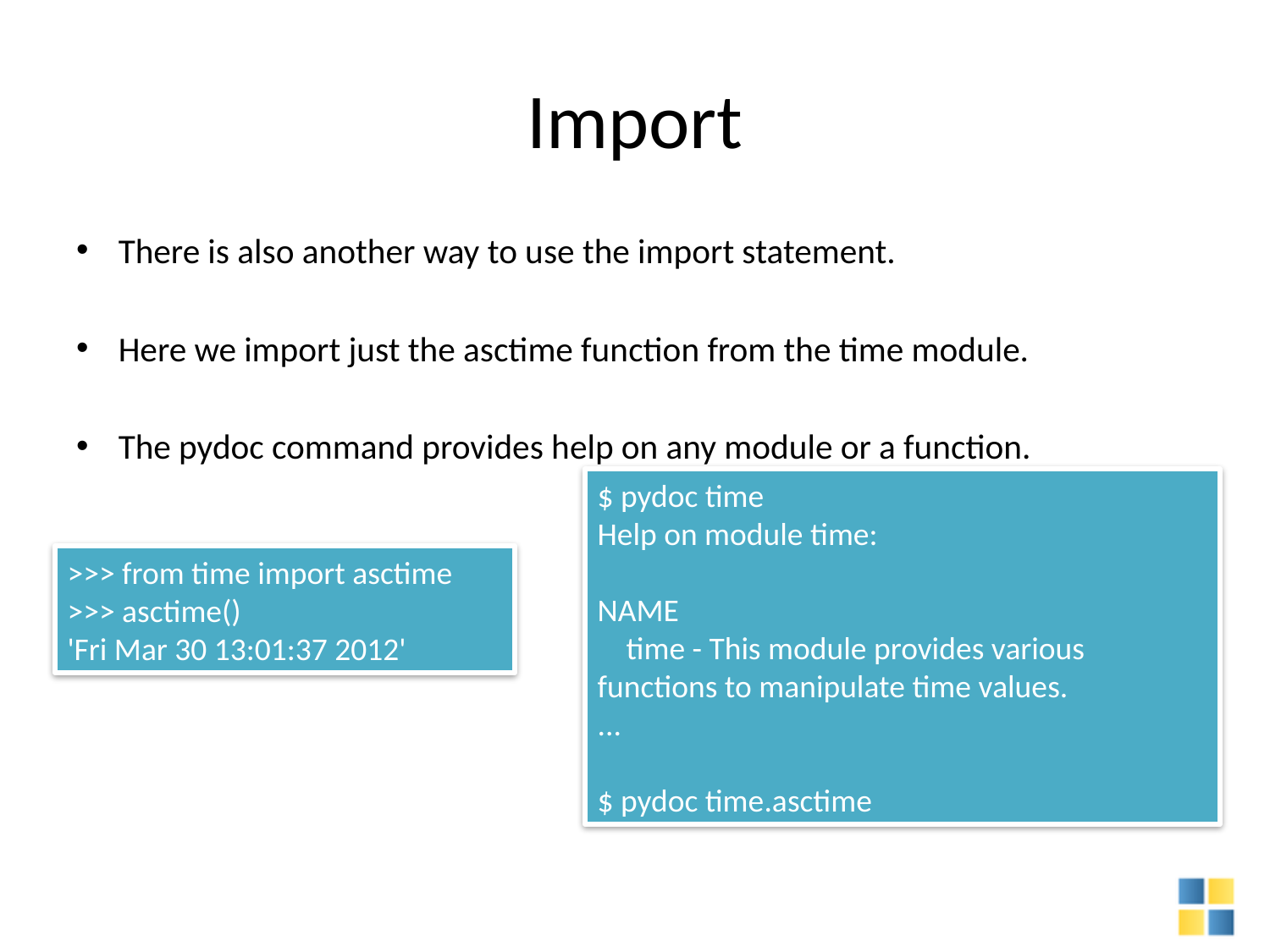

# Import
There is also another way to use the import statement.

Here we import just the asctime function from the time module.

The pydoc command provides help on any module or a function.

$ pydoc time
Help on module time:

NAME
    time - This module provides various functions to manipulate time values.
...

$ pydoc time.asctime
>>> from time import asctime
>>> asctime()
'Fri Mar 30 13:01:37 2012'